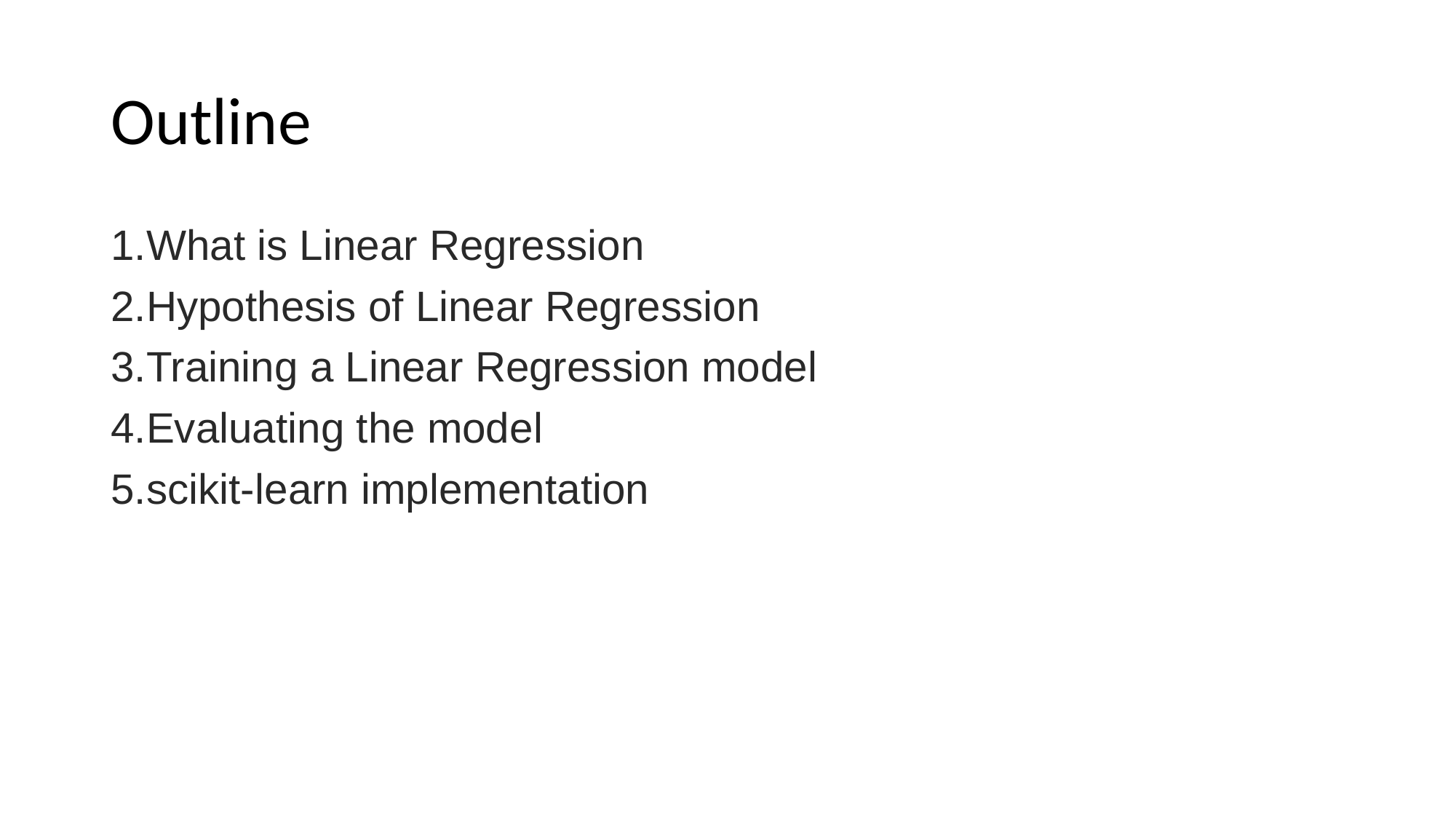

# Outline
What is Linear Regression
Hypothesis of Linear Regression
Training a Linear Regression model
Evaluating the model
scikit-learn implementation